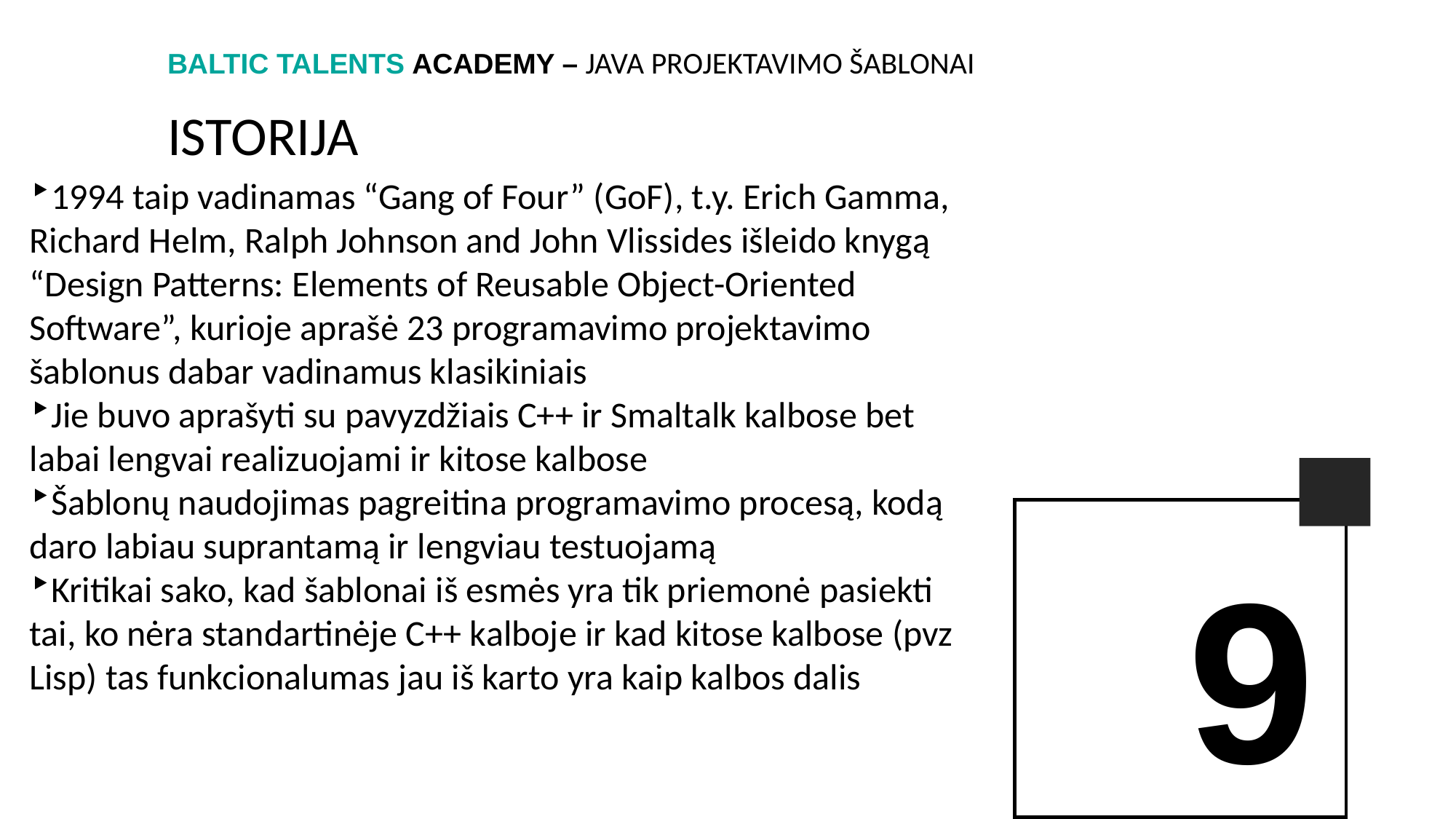

BALTIc TALENTs AcADEMy – java projektavimo šablonai

istorija
1994 taip vadinamas “Gang of Four” (GoF), t.y. Erich Gamma, Richard Helm, Ralph Johnson and John Vlissides išleido knygą “Design Patterns: Elements of Reusable Object-Oriented Software”, kurioje aprašė 23 programavimo projektavimo šablonus dabar vadinamus klasikiniais
Jie buvo aprašyti su pavyzdžiais C++ ir Smaltalk kalbose bet labai lengvai realizuojami ir kitose kalbose
Šablonų naudojimas pagreitina programavimo procesą, kodą daro labiau suprantamą ir lengviau testuojamą
Kritikai sako, kad šablonai iš esmės yra tik priemonė pasiekti tai, ko nėra standartinėje C++ kalboje ir kad kitose kalbose (pvz Lisp) tas funkcionalumas jau iš karto yra kaip kalbos dalis

9